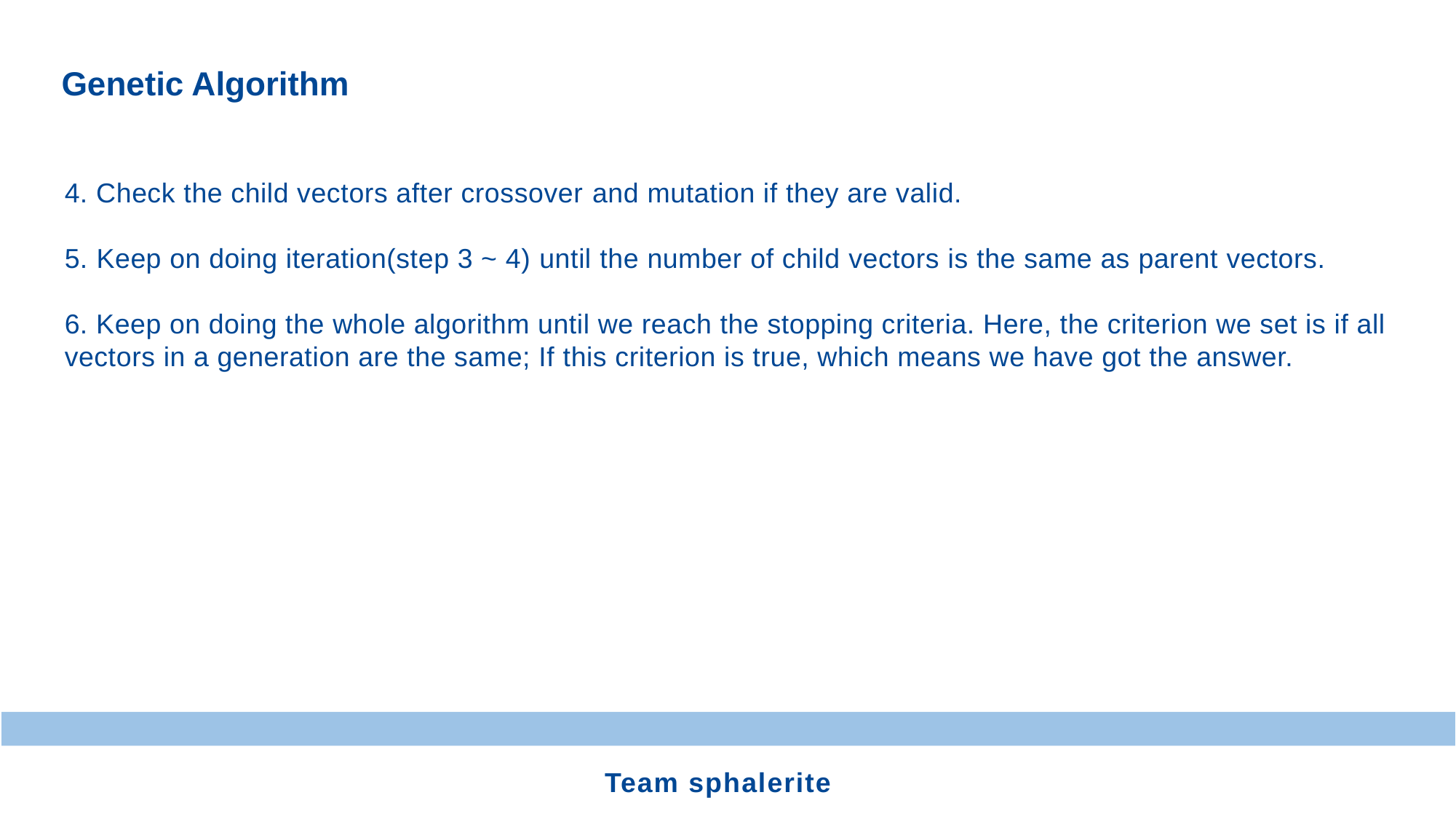

Genetic Algorithm

4. Check the child vectors after crossover and mutation if they are valid.

5. Keep on doing iteration(step 3 ~ 4) until the number of child vectors is the same as parent vectors.

6. Keep on doing the whole algorithm until we reach the stopping criteria. Here, the criterion we set is if all vectors in a generation are the same; If this criterion is true, which means we have got the answer.

Team sphalerite